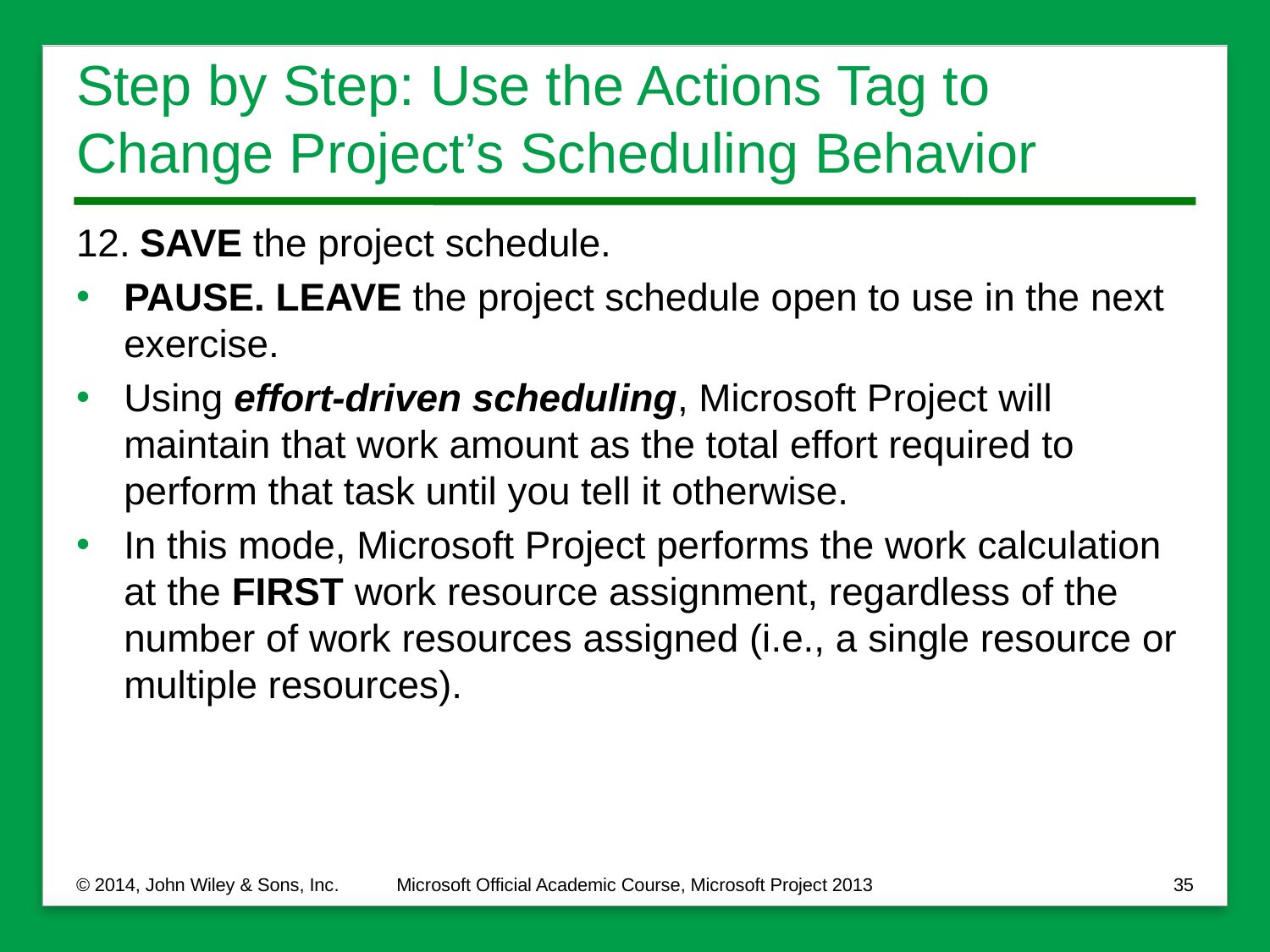

# Step by Step: Use the Actions Tag to Change Project’s Scheduling Behavior
12.	SAVE the project schedule.
PAUSE. LEAVE the project schedule open to use in the next exercise.
Using effort-driven scheduling, Microsoft Project will maintain that work amount as the total effort required to perform that task until you tell it otherwise.
In this mode, Microsoft Project performs the work calculation at the FIRST work resource assignment, regardless of the number of work resources assigned (i.e., a single resource or multiple resources).
© 2014, John Wiley & Sons, Inc.
Microsoft Official Academic Course, Microsoft Project 2013
35